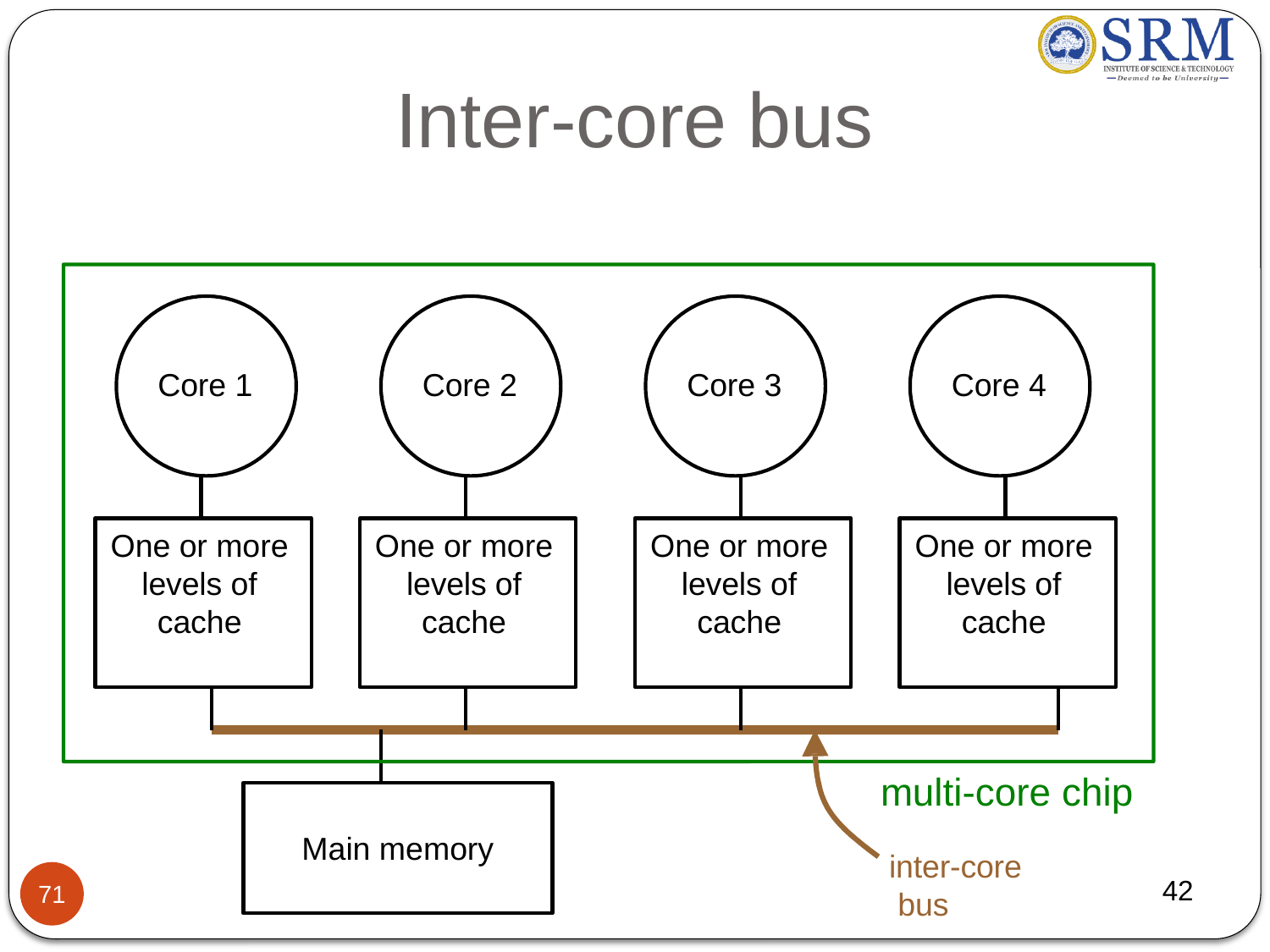

# Inter-core bus

Core 1
Core 2
Core 3
Core 4

One or more  levels of  cache
One or more  levels of  cache
One or more  levels of  cache
One or more  levels of  cache

multi-core chip

Main memory
inter-core  bus
71
42